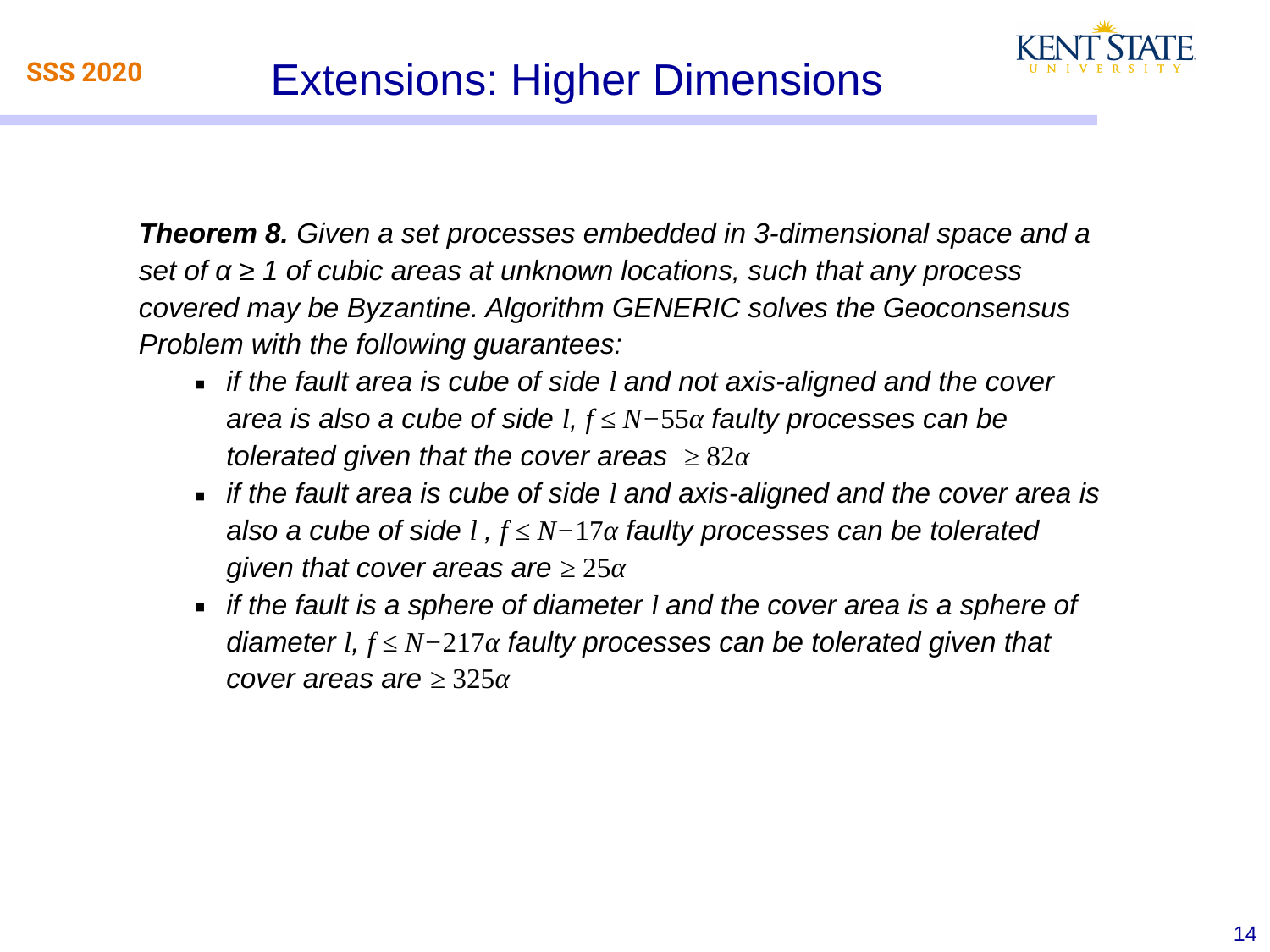

# Extensions: Higher Dimensions

Theorem 8. Given a set processes embedded in 3-dimensional space and a set of α ≥ 1 of cubic areas at unknown locations, such that any process covered may be Byzantine. Algorithm GENERIC solves the Geoconsensus Problem with the following guarantees:
if the fault area is cube of side l and not axis-aligned and the cover area is also a cube of side l, f ≤ N−55α faulty processes can be tolerated given that the cover areas  ≥ 82α
if the fault area is cube of side l and axis-aligned and the cover area is also a cube of side l , f ≤ N−17α faulty processes can be tolerated given that cover areas are ≥ 25α
if the fault is a sphere of diameter l and the cover area is a sphere of diameter l, f ≤ N−217α faulty processes can be tolerated given that  cover areas are ≥ 325α